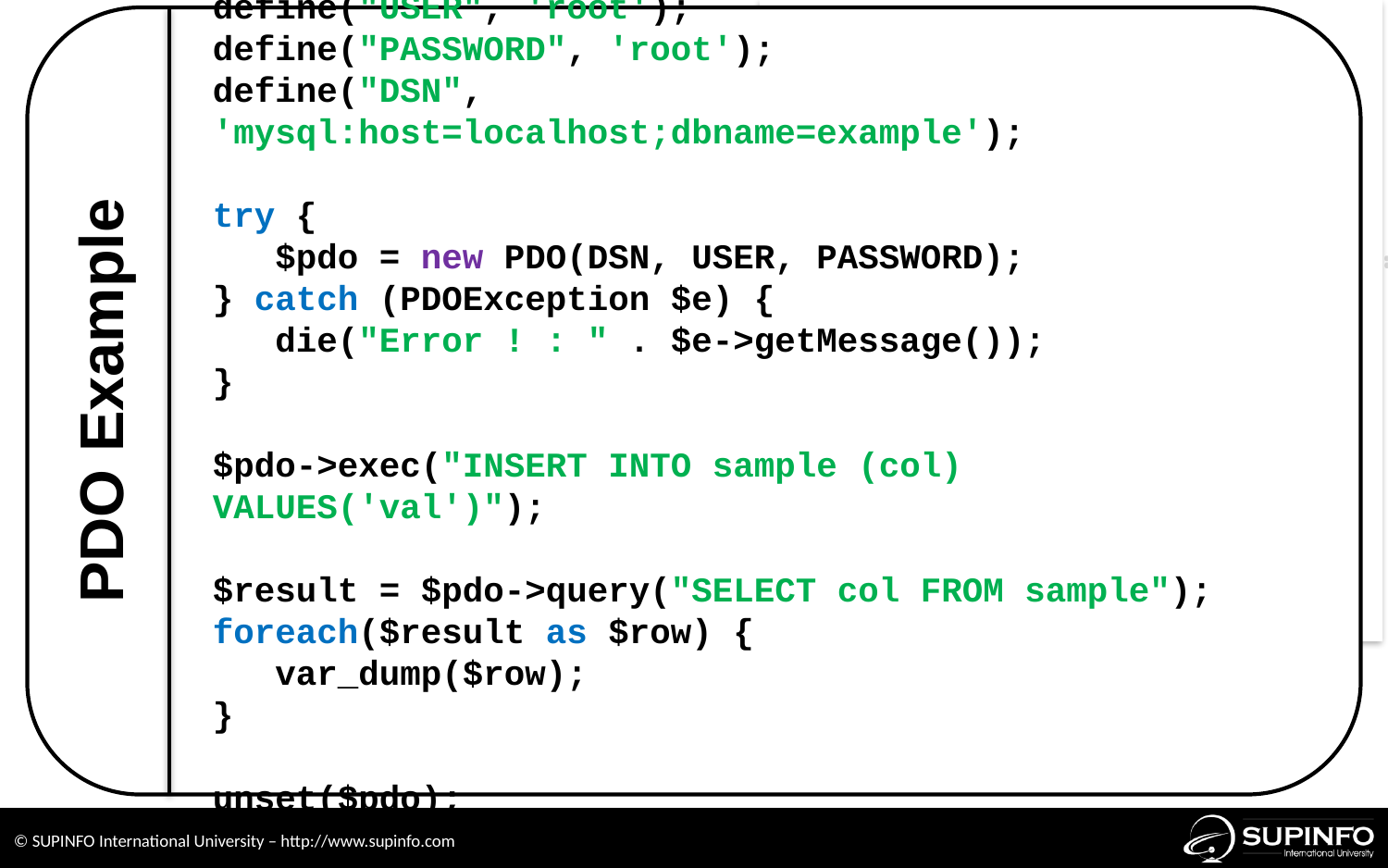

define("USER", 'root');
define("PASSWORD", 'root');
define("DSN", 'mysql:host=localhost;dbname=example');

try {
   $pdo = new PDO(DSN, USER, PASSWORD);
} catch (PDOException $e) {
   die("Error ! : " . $e->getMessage());
}

$pdo->exec("INSERT INTO sample (col) VALUES('val')");

$result = $pdo->query("SELECT col FROM sample");
foreach($result as $row) {
   var_dump($row);
}

unset($pdo);
PDO Example